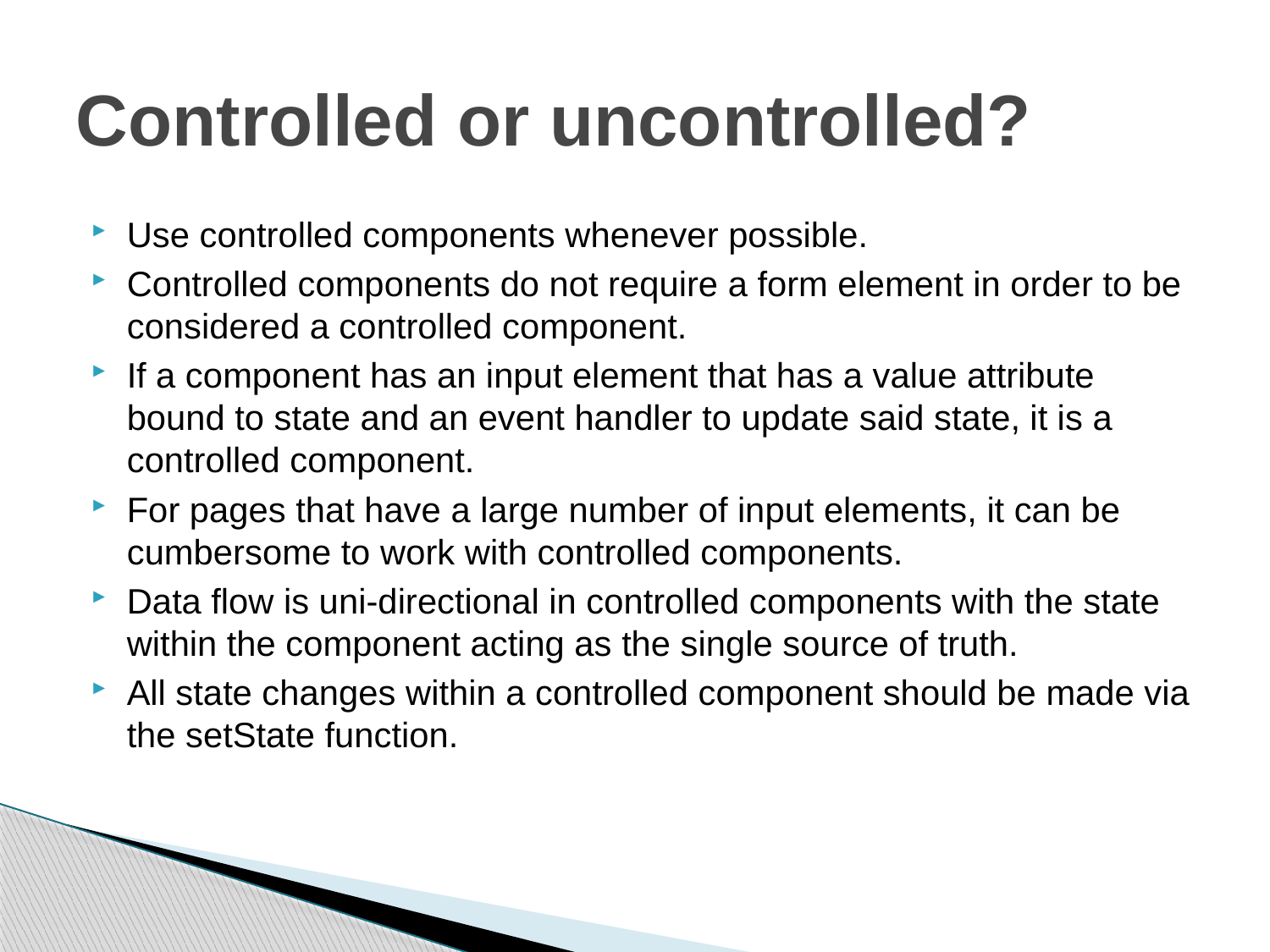

# Controlled or uncontrolled?
Use controlled components whenever possible.
Controlled components do not require a form element in order to be considered a controlled component.
If a component has an input element that has a value attribute bound to state and an event handler to update said state, it is a controlled component.
For pages that have a large number of input elements, it can be cumbersome to work with controlled components.
Data flow is uni-directional in controlled components with the state within the component acting as the single source of truth.
All state changes within a controlled component should be made via the setState function.